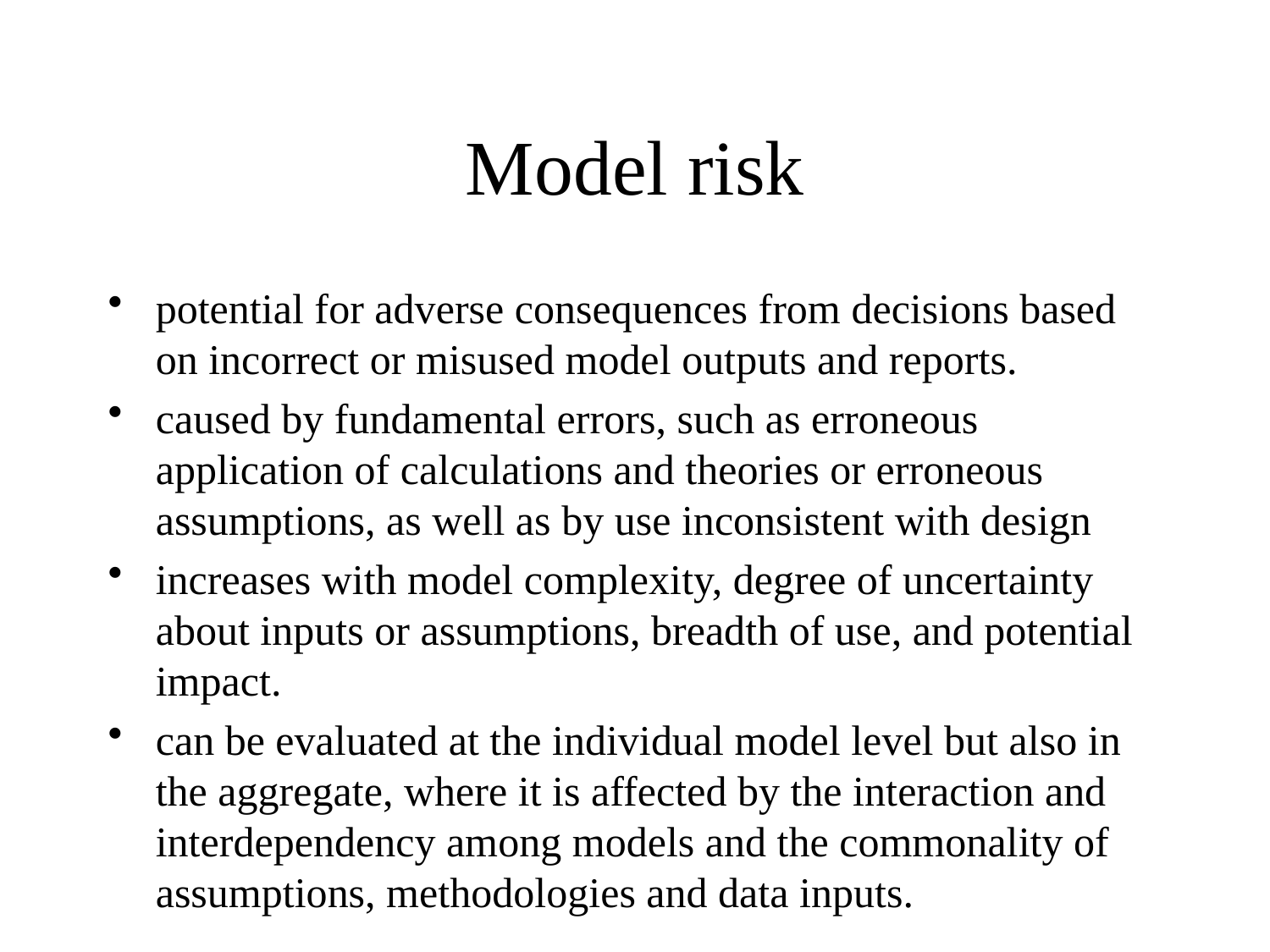

# Model risk
potential for adverse consequences from decisions based on incorrect or misused model outputs and reports.
caused by fundamental errors, such as erroneous application of calculations and theories or erroneous assumptions, as well as by use inconsistent with design
increases with model complexity, degree of uncertainty about inputs or assumptions, breadth of use, and potential impact.
can be evaluated at the individual model level but also in the aggregate, where it is affected by the interaction and interdependency among models and the commonality of assumptions, methodologies and data inputs.